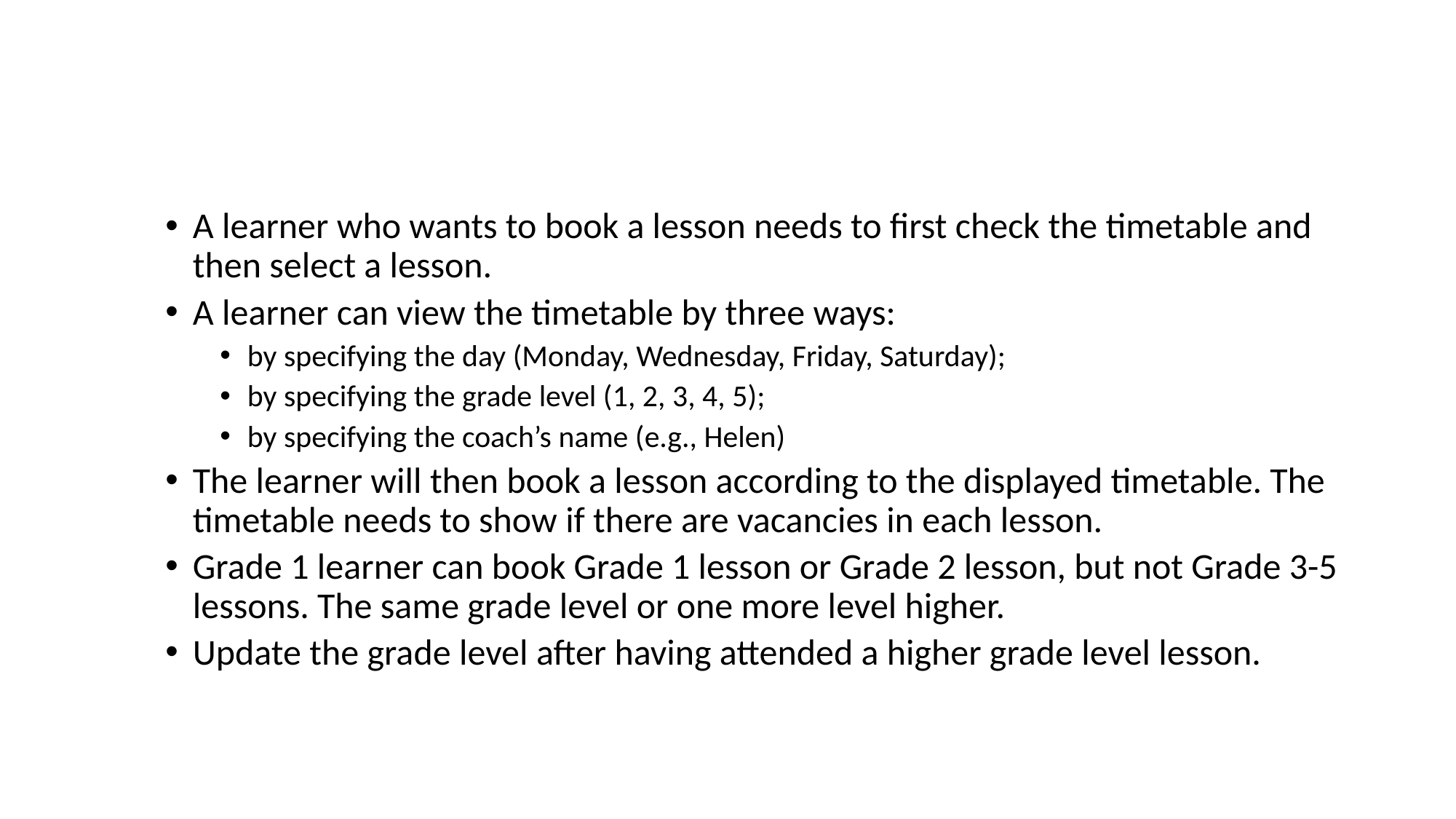

#
A learner who wants to book a lesson needs to first check the timetable and then select a lesson.
A learner can view the timetable by three ways:
by specifying the day (Monday, Wednesday, Friday, Saturday);
by specifying the grade level (1, 2, 3, 4, 5);
by specifying the coach’s name (e.g., Helen)
The learner will then book a lesson according to the displayed timetable. The timetable needs to show if there are vacancies in each lesson.
Grade 1 learner can book Grade 1 lesson or Grade 2 lesson, but not Grade 3-5 lessons. The same grade level or one more level higher.
Update the grade level after having attended a higher grade level lesson.